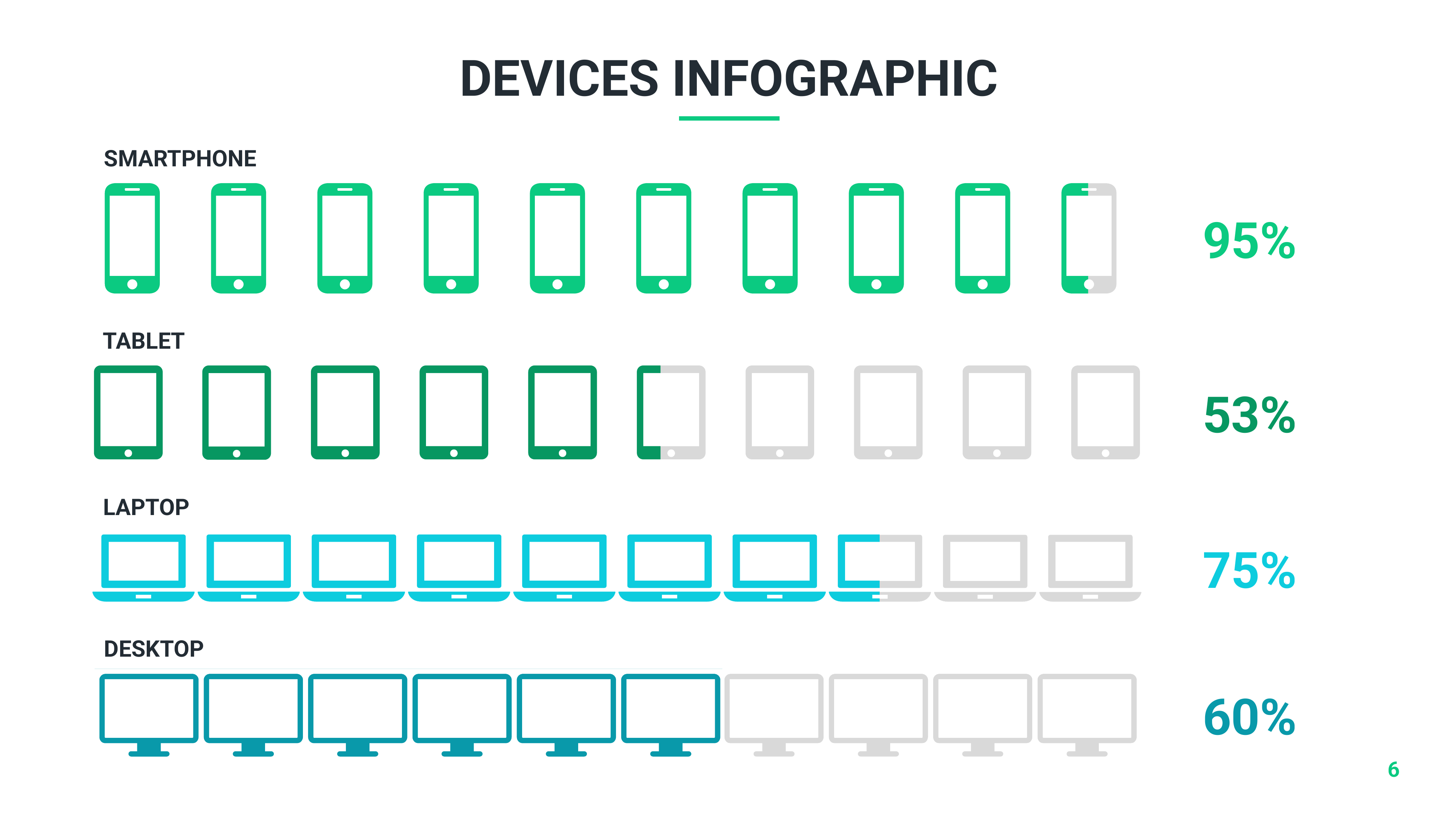

DEVICES INFOGRAPHIC

SMARTPHONE

95%
TABLET

53%
LAPTOP

75%
DESKTOP

60%